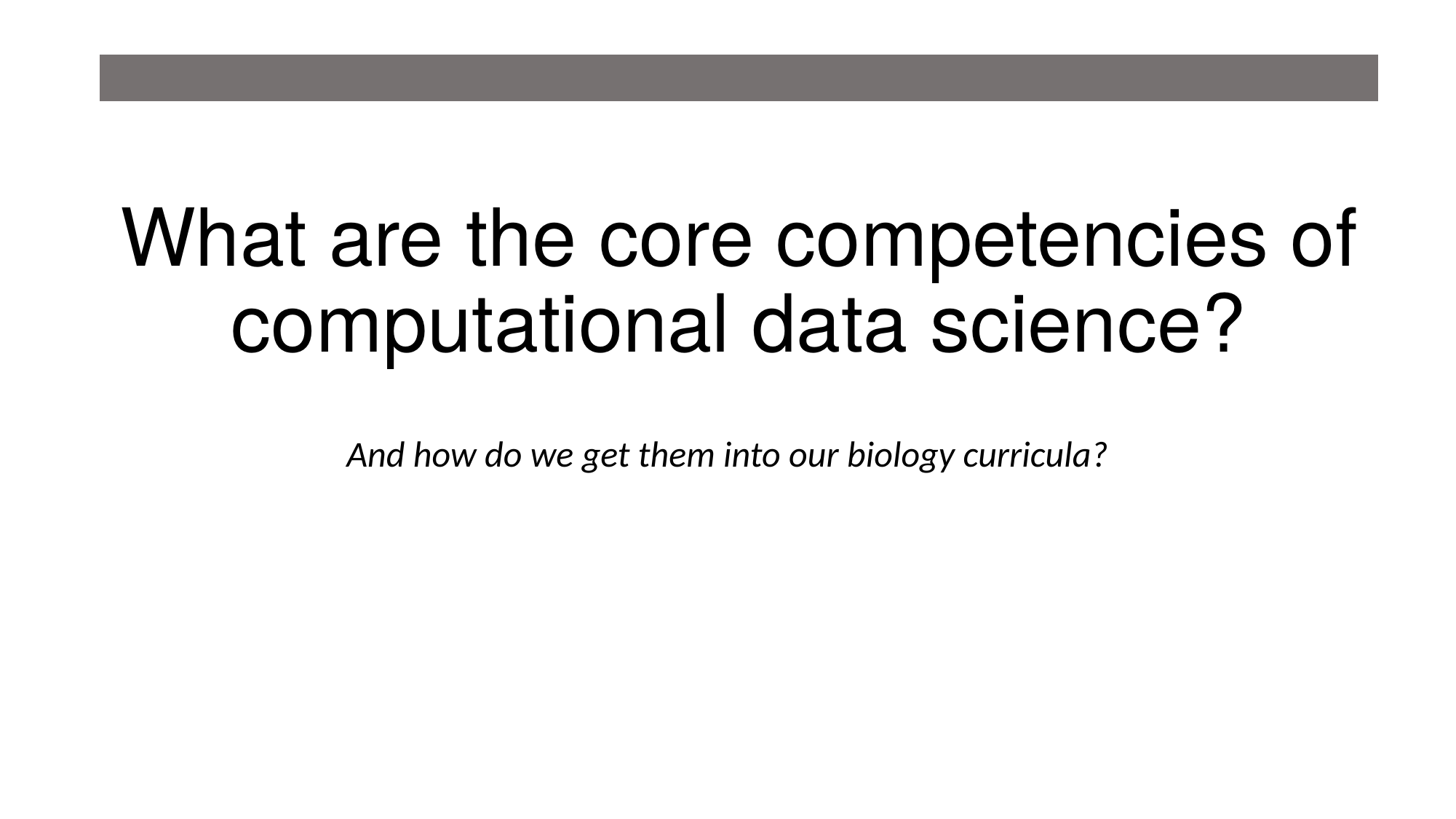

# What are the core competencies of computational data science?
And how do we get them into our biology curricula?